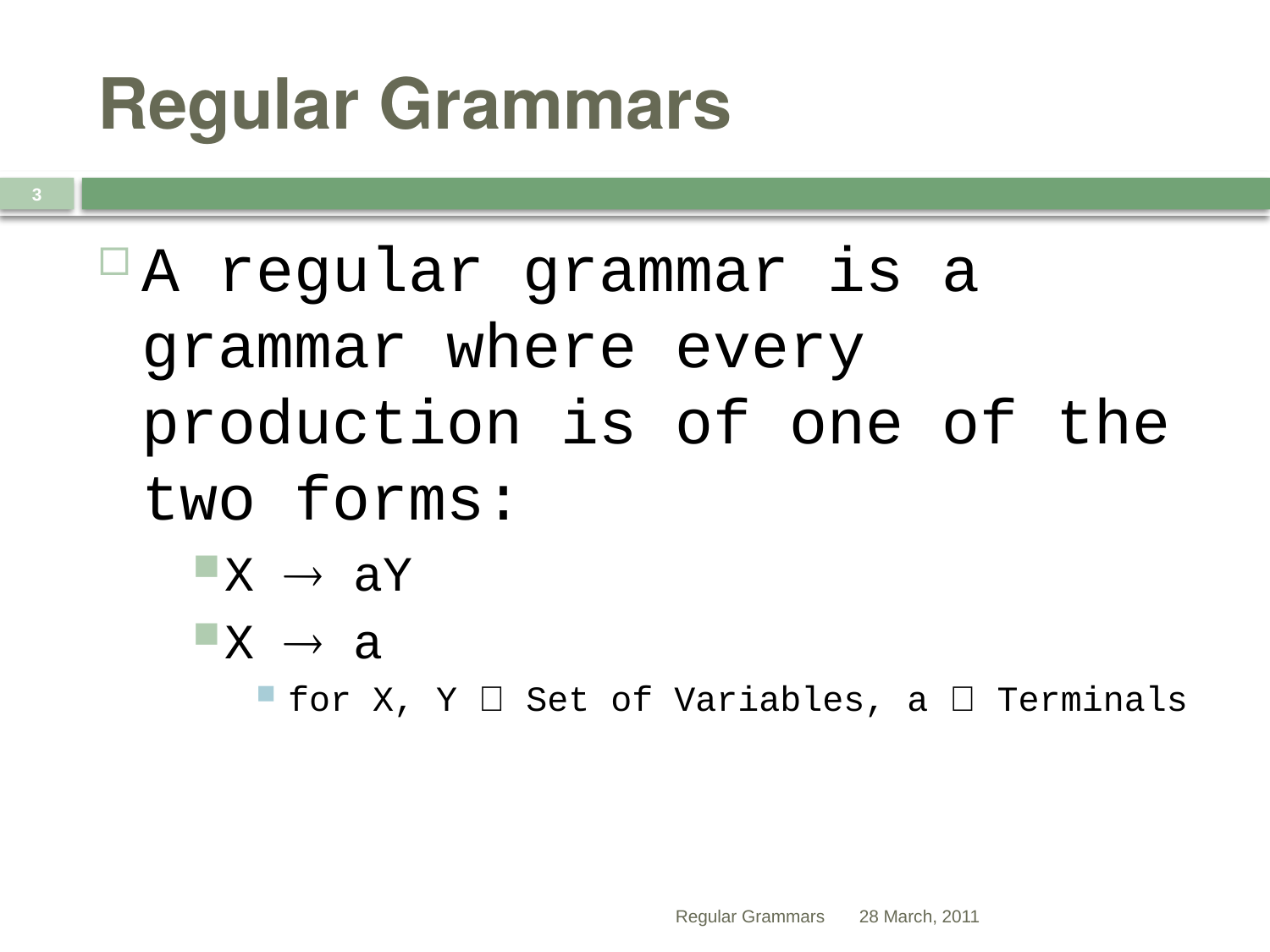

# Regular Grammars
3
A regular grammar is a grammar where every production is of one of the two forms:
X → aY
X → a
for X, Y ε Set of Variables, a ε Terminals

Regular Grammars
28 March, 2011